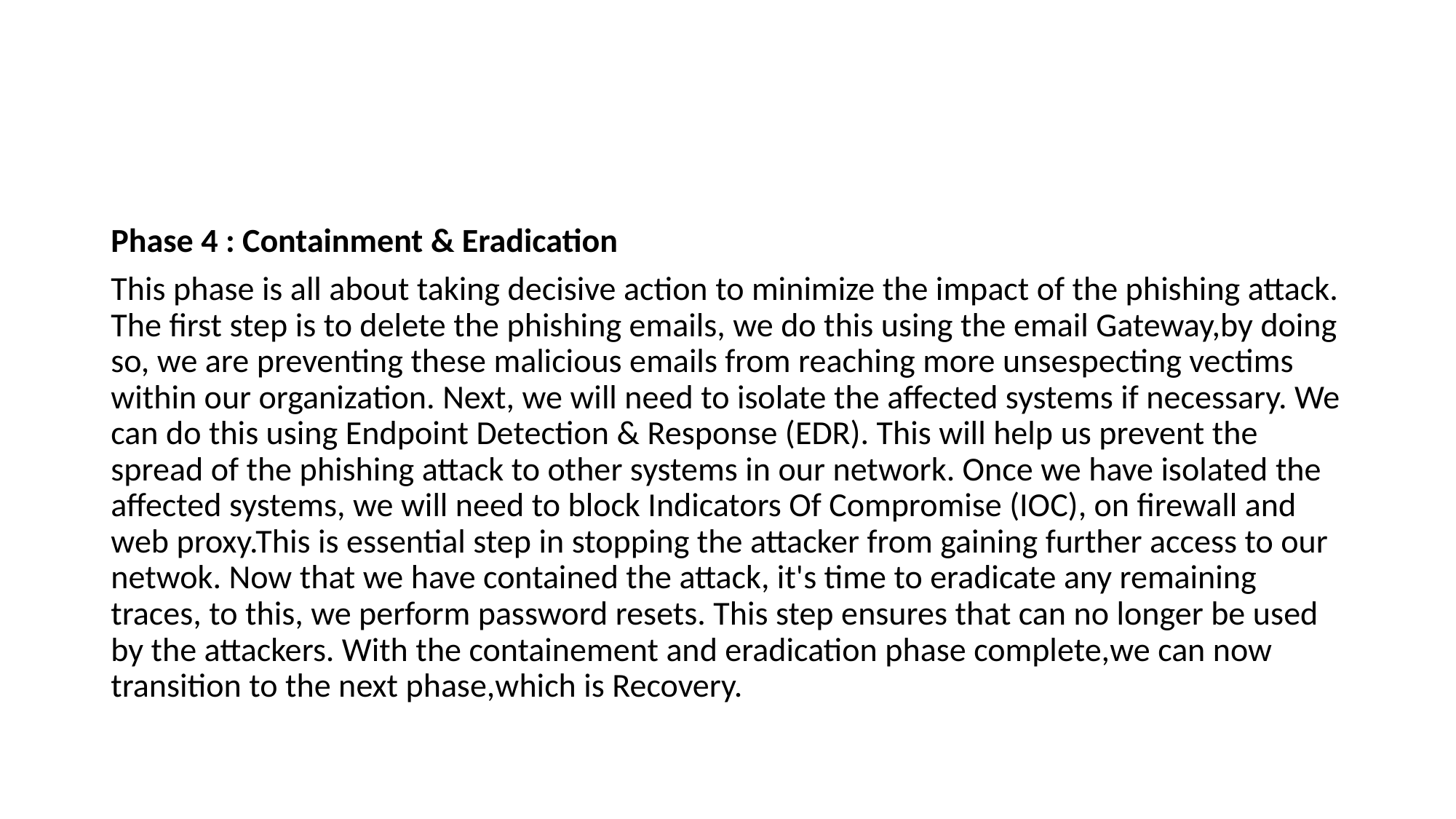

Phase 4 : Containment & Eradication
This phase is all about taking decisive action to minimize the impact of the phishing attack. The first step is to delete the phishing emails, we do this using the email Gateway,by doing so, we are preventing these malicious emails from reaching more unsespecting vectims within our organization. Next, we will need to isolate the affected systems if necessary. We can do this using Endpoint Detection & Response (EDR). This will help us prevent the spread of the phishing attack to other systems in our network. Once we have isolated the affected systems, we will need to block Indicators Of Compromise (IOC), on firewall and web proxy.This is essential step in stopping the attacker from gaining further access to our netwok. Now that we have contained the attack, it's time to eradicate any remaining traces, to this, we perform password resets. This step ensures that can no longer be used by the attackers. With the containement and eradication phase complete,we can now transition to the next phase,which is Recovery.